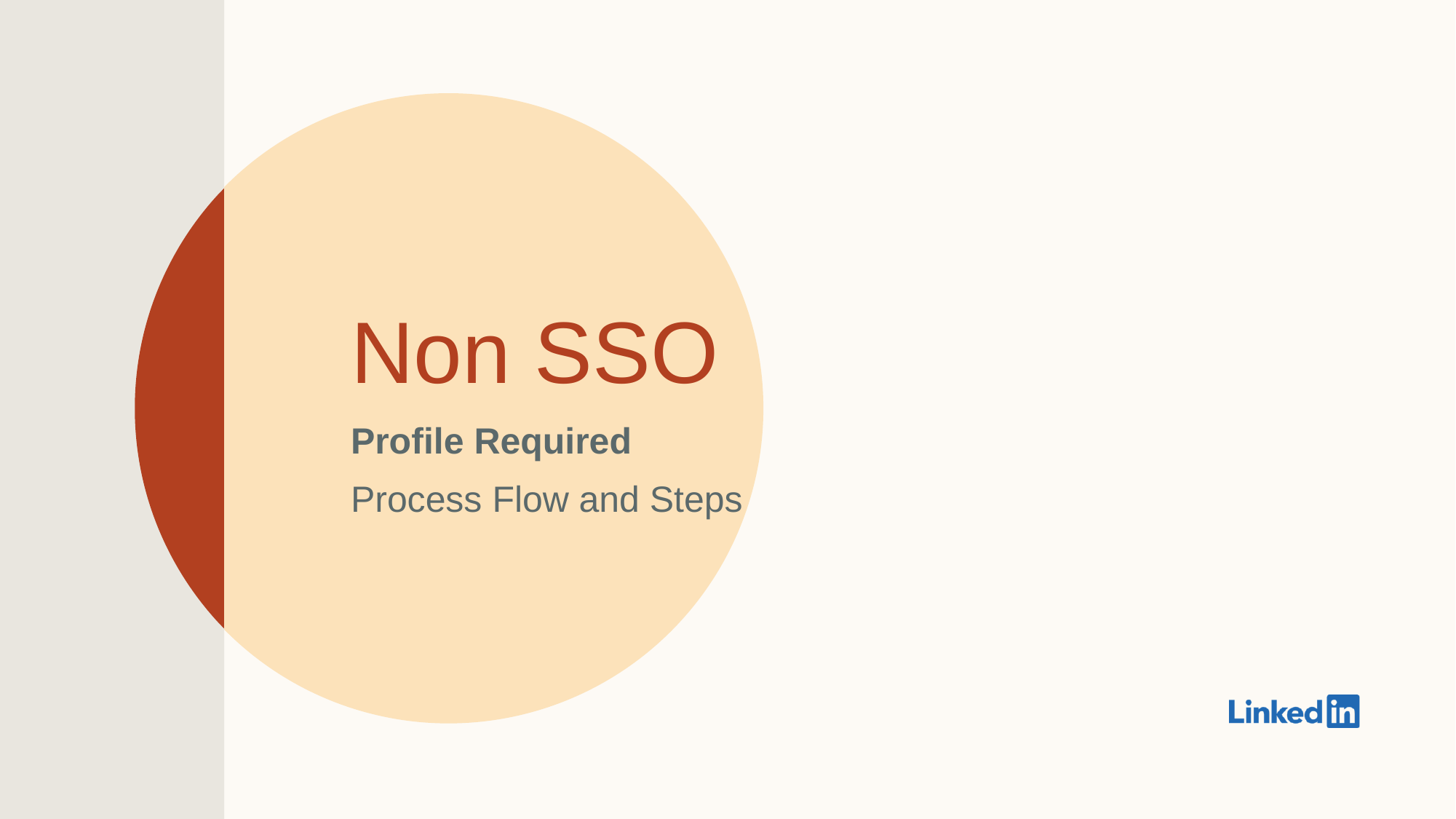

# Non SSO
Profile Required
Process Flow and Steps